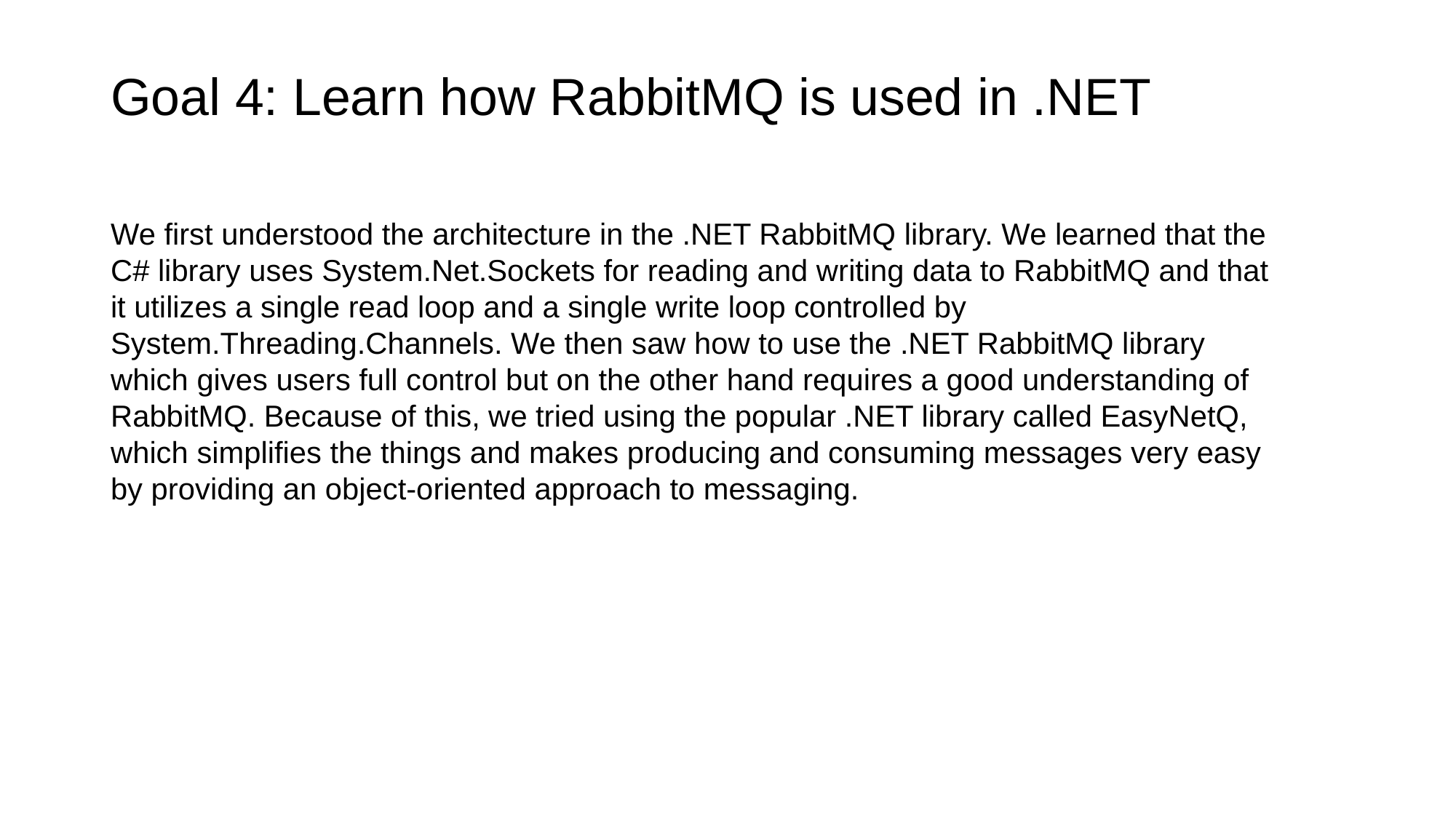

# Goal 4: Learn how RabbitMQ is used in .NET
We first understood the architecture in the .NET RabbitMQ library. We learned that the C# library uses System.Net.Sockets for reading and writing data to RabbitMQ and that it utilizes a single read loop and a single write loop controlled by System.Threading.Channels. We then saw how to use the .NET RabbitMQ library which gives users full control but on the other hand requires a good understanding of RabbitMQ. Because of this, we tried using the popular .NET library called EasyNetQ, which simplifies the things and makes producing and consuming messages very easy by providing an object-oriented approach to messaging.